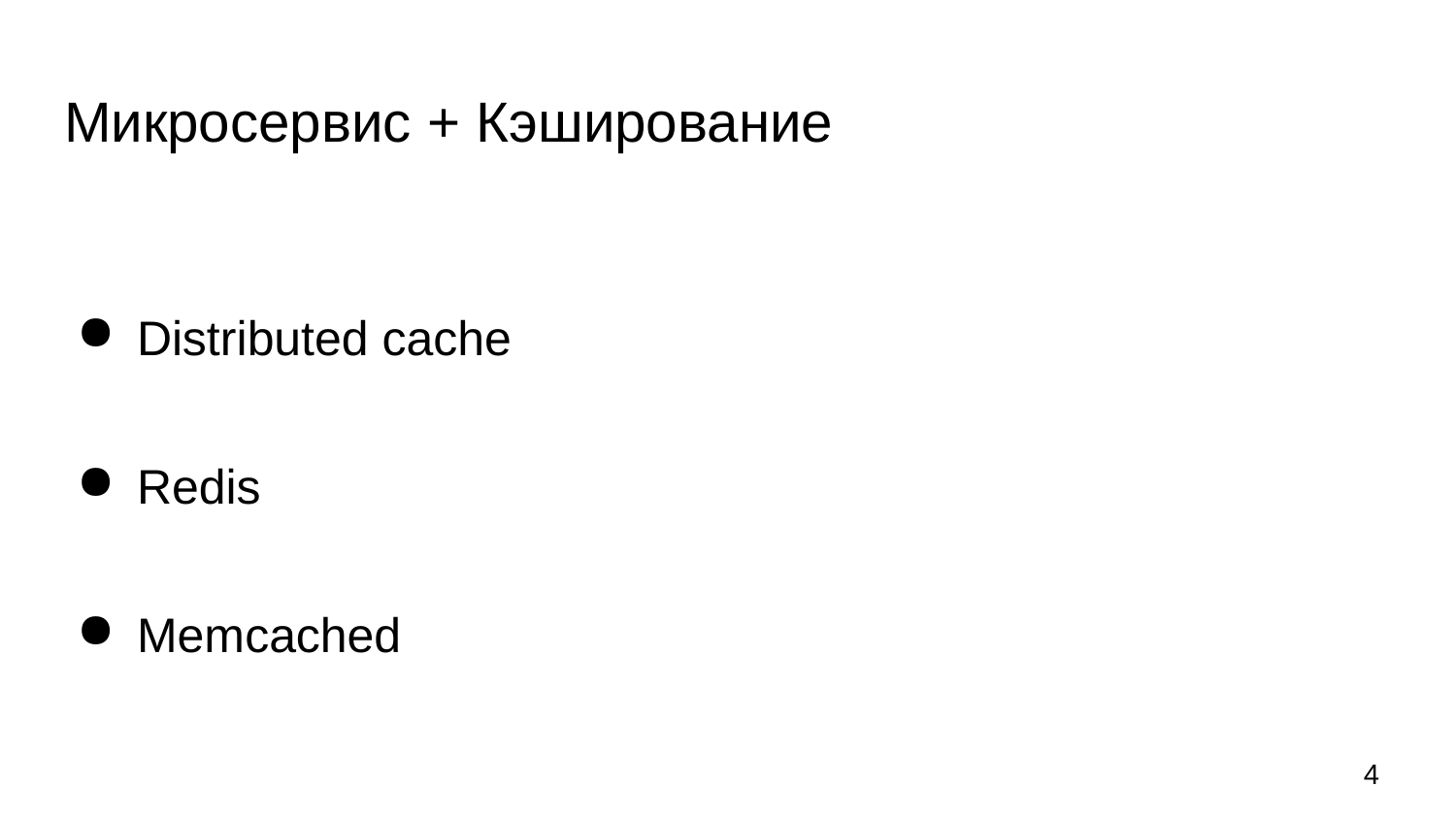

# Микросервис + Кэширование
Distributed cache
Redis
Memcached
4